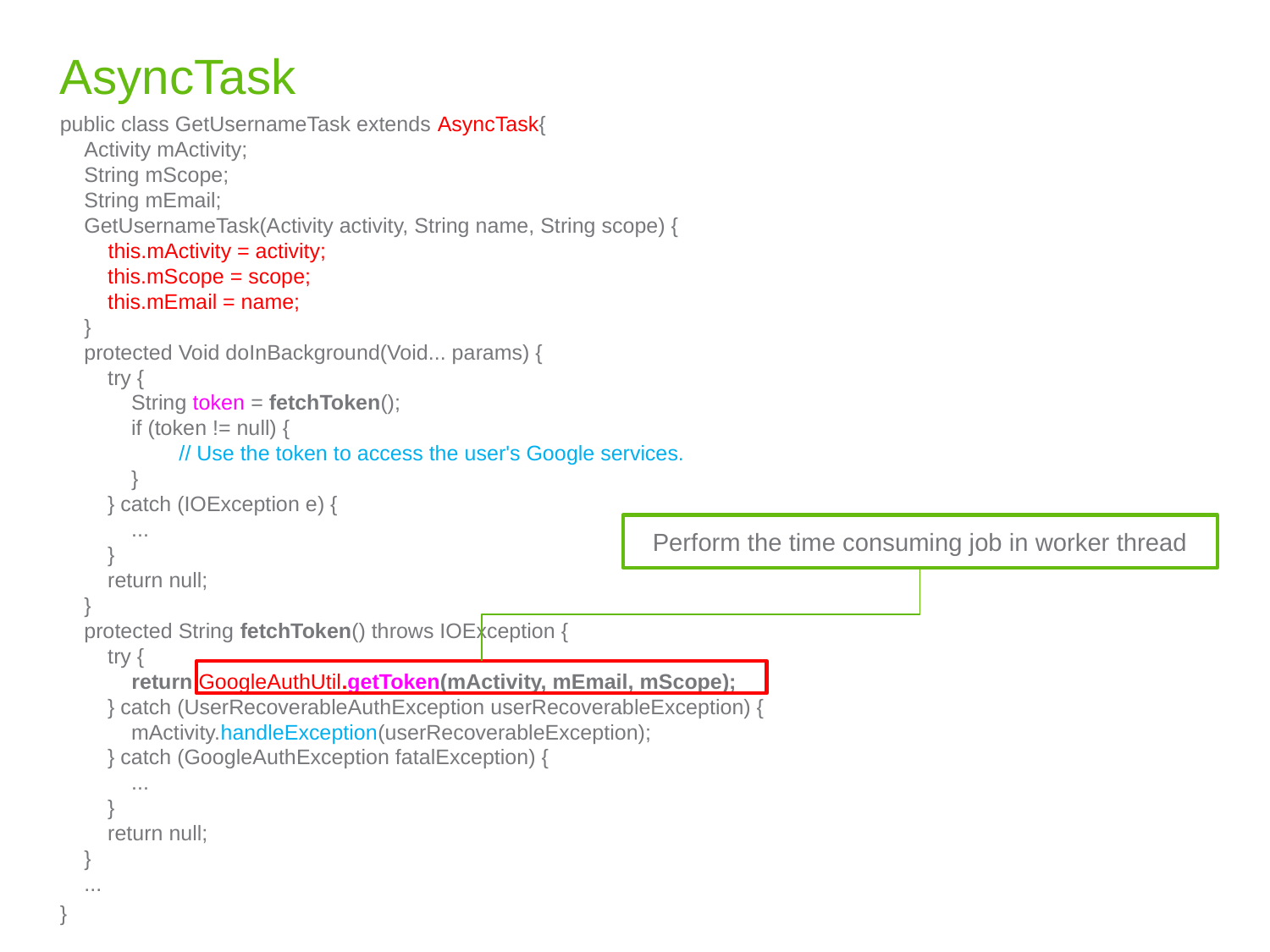

# AsyncTask
public class GetUsernameTask extends AsyncTask{
Activity mActivity;
String mScope;
String mEmail;
GetUsernameTask(Activity activity, String name, String scope) {
    this.mActivity = activity;
    this.mScope = scope;
    this.mEmail = name;
}
protected Void doInBackground(Void... params) {
    try {
        String token = fetchToken();
        if (token != null) {
                // Use the token to access the user's Google services.
        }
    } catch (IOException e) {
        ...
    }
    return null;
}
protected String fetchToken() throws IOException {
    try {
        return GoogleAuthUtil.getToken(mActivity, mEmail, mScope);
    } catch (UserRecoverableAuthException userRecoverableException) {
        mActivity.handleException(userRecoverableException);
    } catch (GoogleAuthException fatalException) {
        ...
    }
    return null;
}
...
}
Perform the time consuming job in worker thread